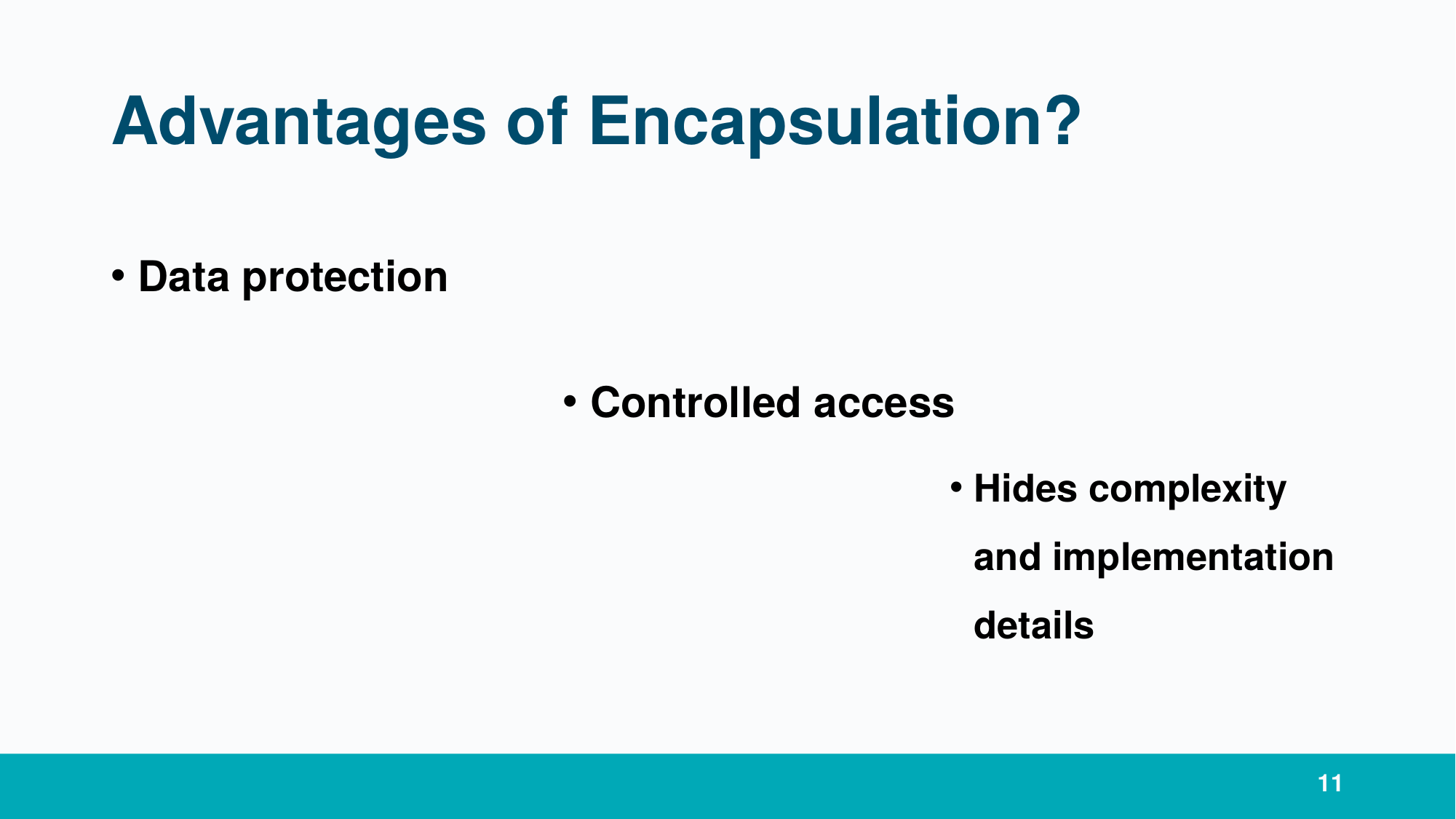

# Advantages of Encapsulation?
Data protection
Controlled access
Hides complexity
and implementation
details
11